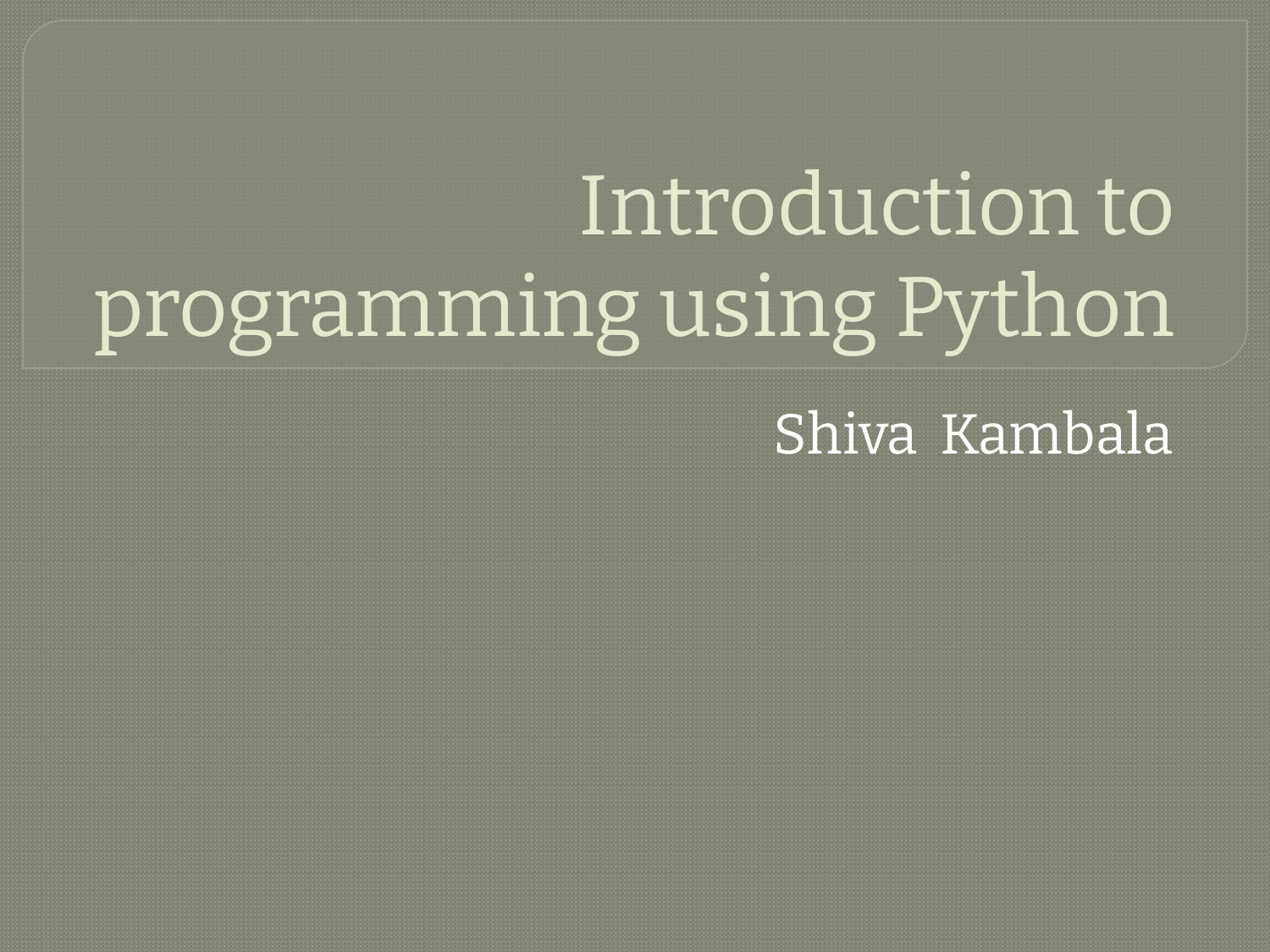

# Introduction to programming using Python
Shiva  Kambala